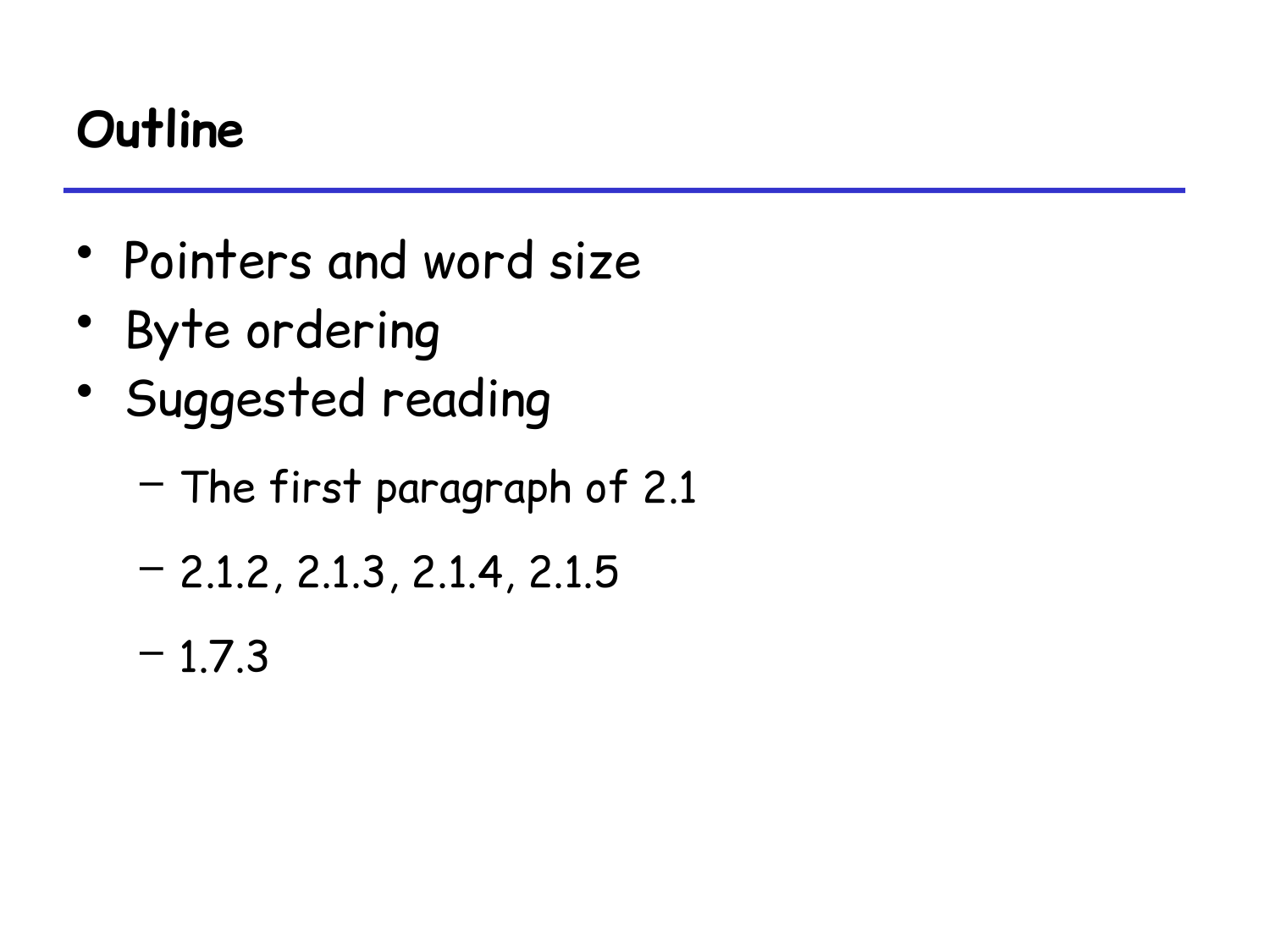

# Outline
Pointers and word size
Byte ordering
Suggested reading
The first paragraph of 2.1
2.1.2, 2.1.3, 2.1.4, 2.1.5
1.7.3
29